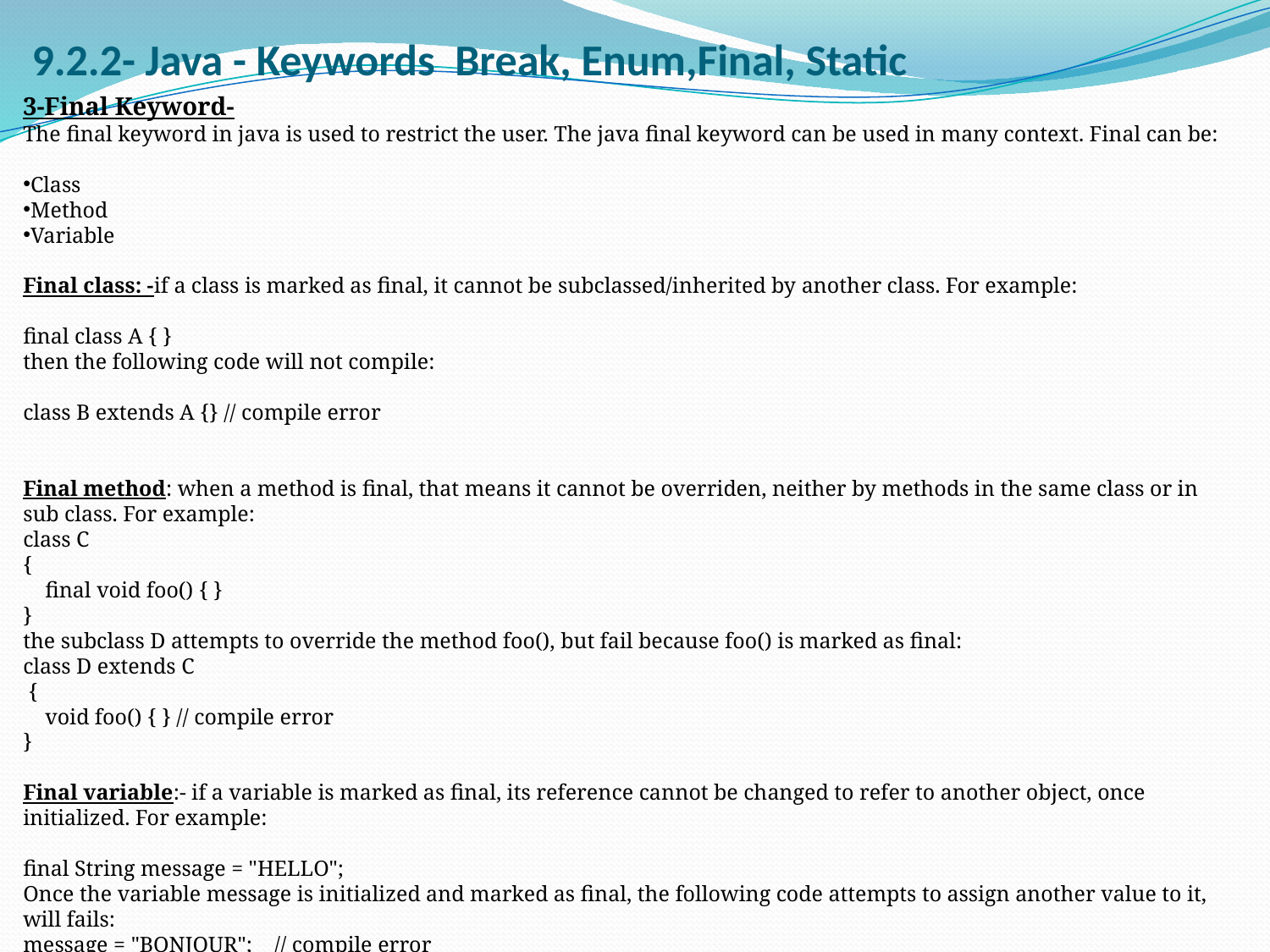

# 9.2.2- Java - Keywords  Break, Enum,Final, Static
3-Final Keyword-
The final keyword in java is used to restrict the user. The java final keyword can be used in many context. Final can be:

Class
Method
Variable

Final class: -if a class is marked as final, it cannot be subclassed/inherited by another class. For example:

final class A { }
then the following code will not compile:

class B extends A {} // compile error

Final method: when a method is final, that means it cannot be overriden, neither by methods in the same class or in sub class. For example:
class C
{
    final void foo() { }
}
the subclass D attempts to override the method foo(), but fail because foo() is marked as final:
class D extends C
 {
    void foo() { } // compile error
}

Final variable:- if a variable is marked as final, its reference cannot be changed to refer to another object, once initialized. For example:

final String message = "HELLO";
Once the variable message is initialized and marked as final, the following code attempts to assign another value to it, will fails:
message = "BONJOUR";    // compile error